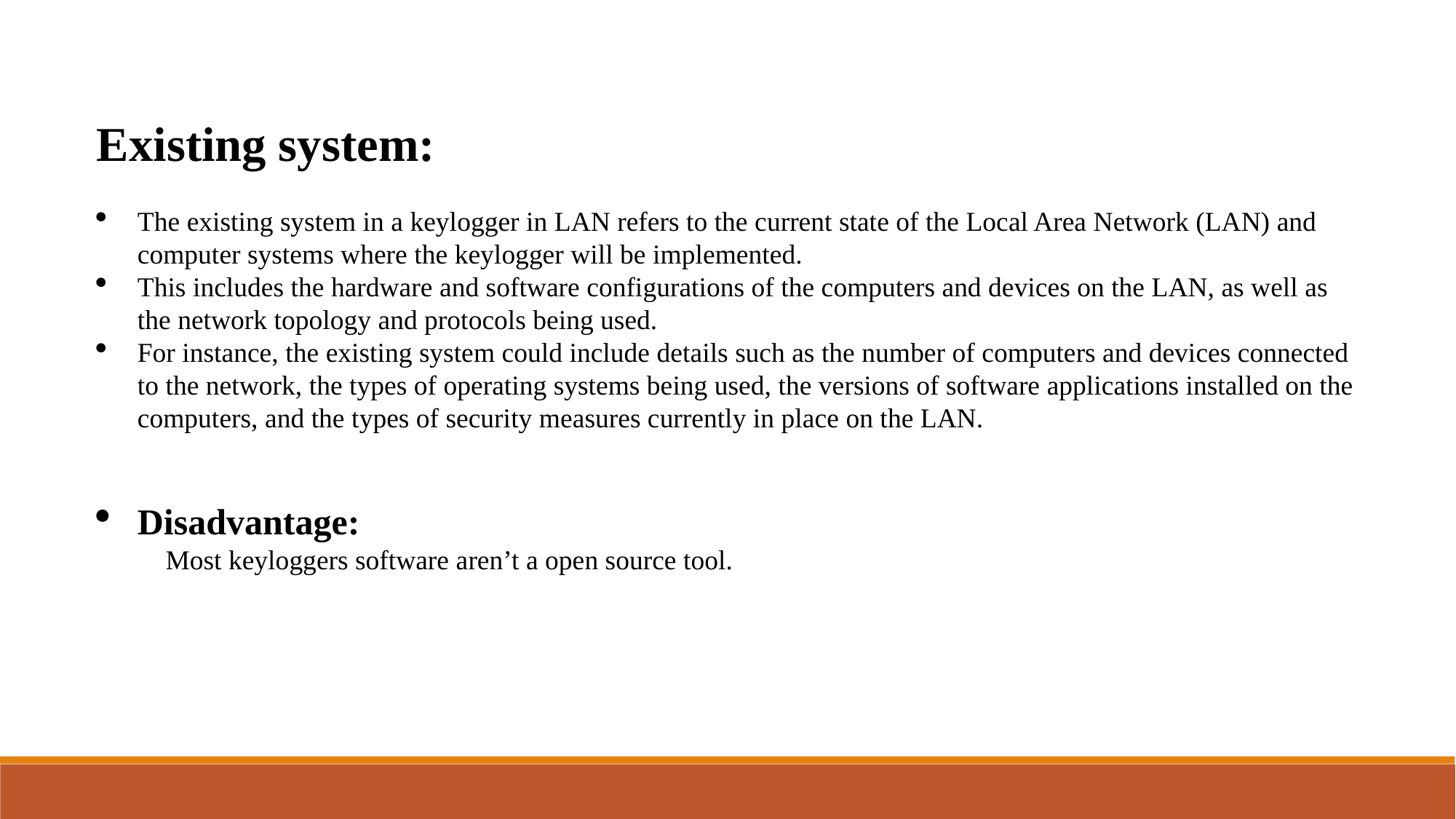

Existing system:

The existing system in a keylogger in LAN refers to the current state of the Local Area Network (LAN) and computer systems where the keylogger will be implemented.
This includes the hardware and software configurations of the computers and devices on the LAN, as well as the network topology and protocols being used.
For instance, the existing system could include details such as the number of computers and devices connected to the network, the types of operating systems being used, the versions of software applications installed on the computers, and the types of security measures currently in place on the LAN.

Disadvantage:
          Most keyloggers software aren’t a open source tool.